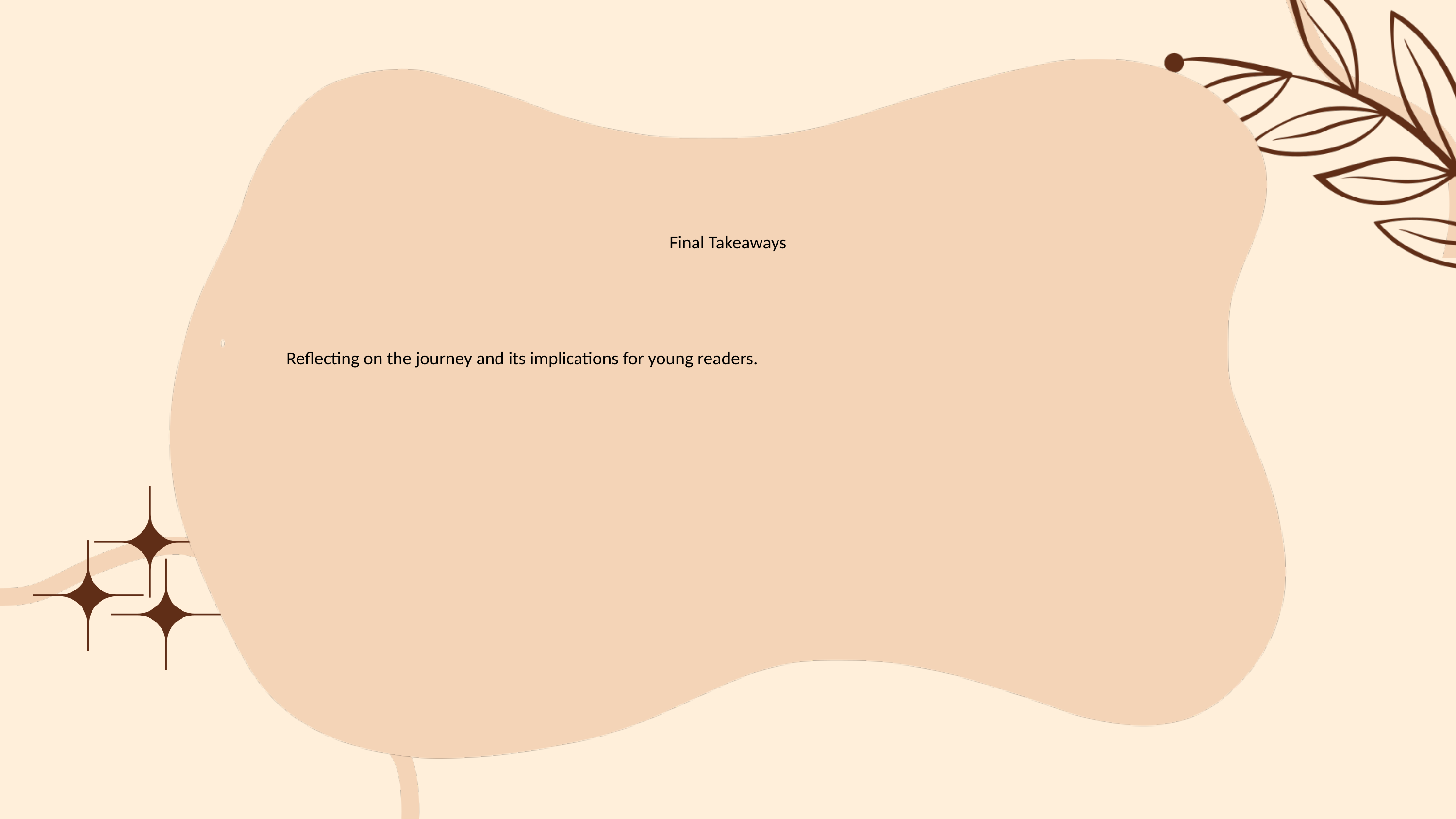

#

Final Takeaways
Reflecting on the journey and its implications for young readers.